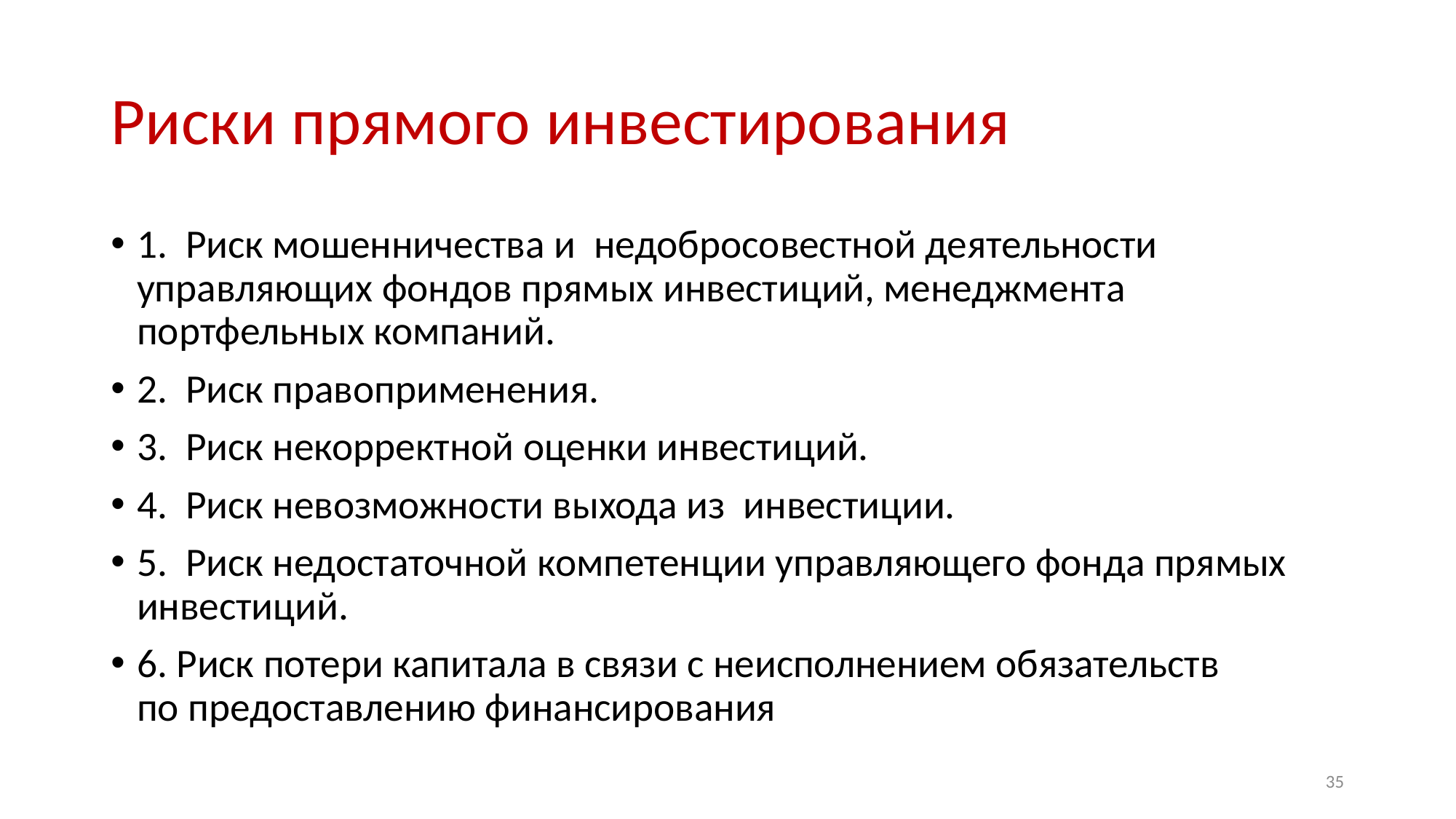

# Риски прямого инвестирования
1.  Риск мошенничества и  недобросовестной деятельности управляющих фондов прямых инвестиций, менеджмента портфельных компаний.
2.  Риск правоприменения.
3.  Риск некорректной оценки инвестиций.
4.  Риск невозможности выхода из  инвестиции.
5.  Риск недостаточной компетенции управляющего фонда прямых инвестиций.
6. Риск потери капитала в связи с неисполнением обязательств по предоставлению финансирования
35